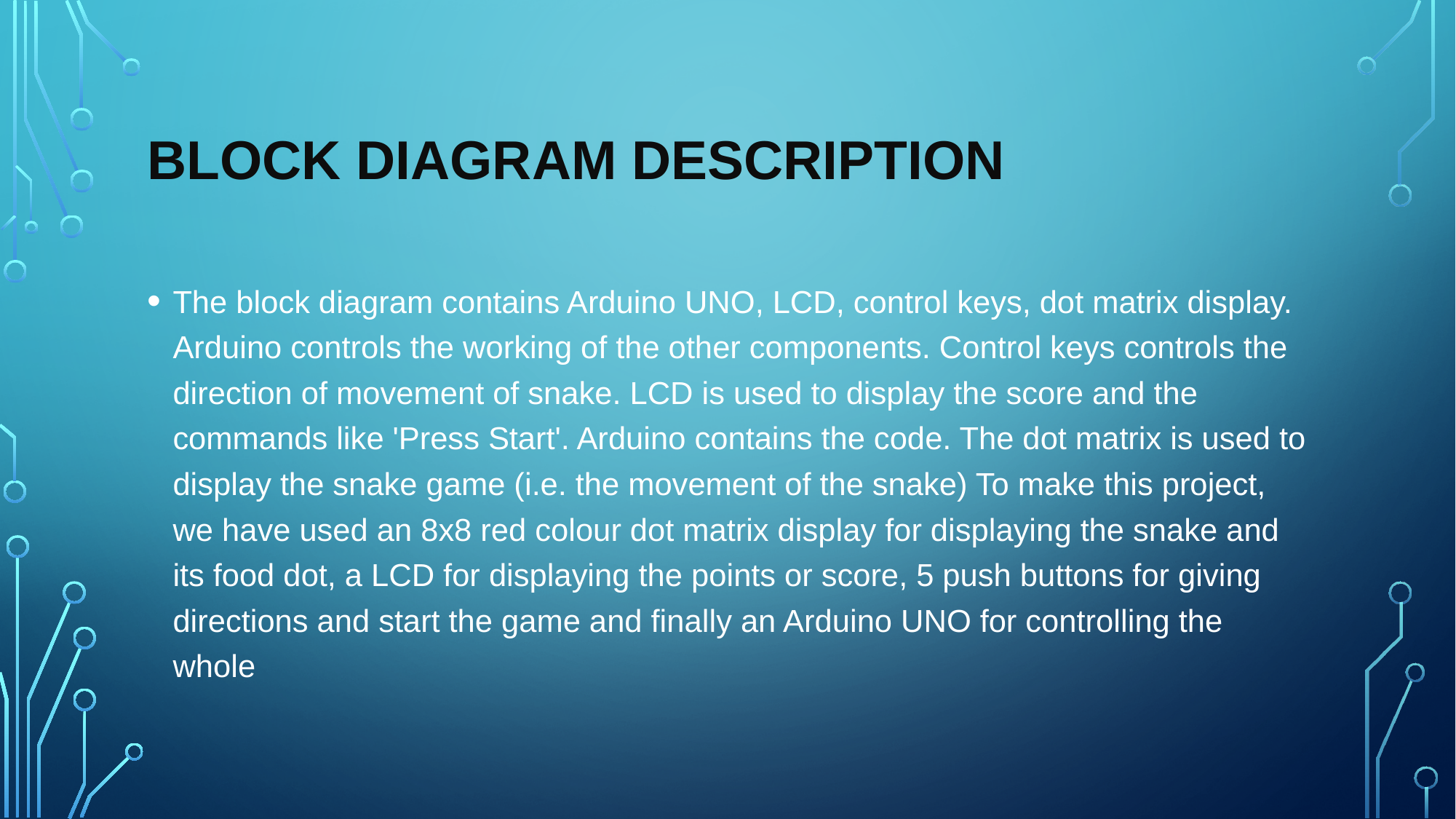

# Block diagram description
The block diagram contains Arduino UNO, LCD, control keys, dot matrix display. Arduino controls the working of the other components. Control keys controls the direction of movement of snake. LCD is used to display the score and the commands like 'Press Start'. Arduino contains the code. The dot matrix is used to display the snake game (i.e. the movement of the snake) To make this project, we have used an 8x8 red colour dot matrix display for displaying the snake and its food dot, a LCD for displaying the points or score, 5 push buttons for giving directions and start the game and finally an Arduino UNO for controlling the whole